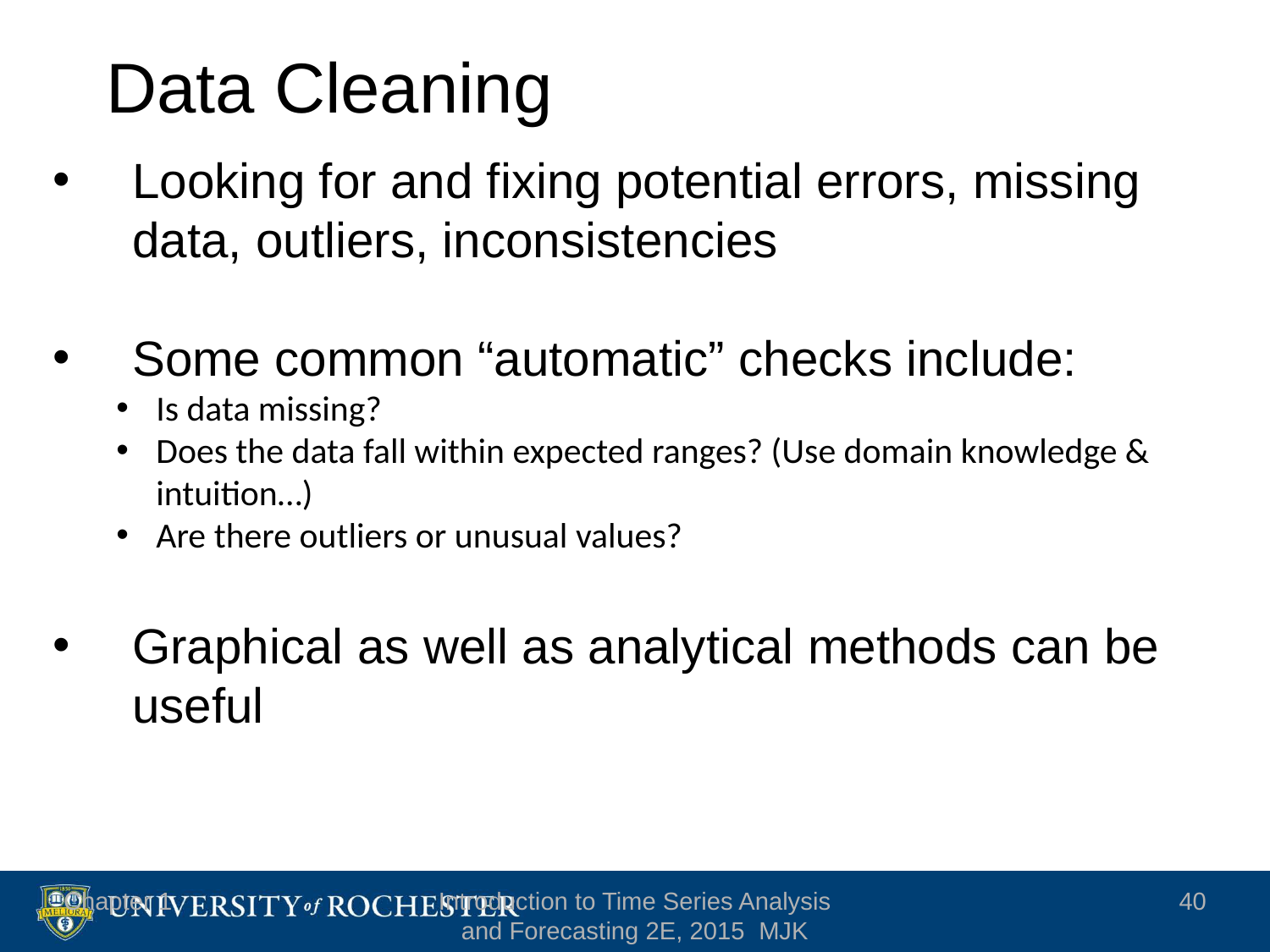

Chapter 1
Introduction to Time Series Analysis and Forecasting 2E, 2015  MJK
40
# Data Cleaning
Looking for and fixing potential errors, missing data, outliers, inconsistencies

Some common “automatic” checks include:
Is data missing?
Does the data fall within expected ranges? (Use domain knowledge & intuition…)
Are there outliers or unusual values?

Graphical as well as analytical methods can be useful